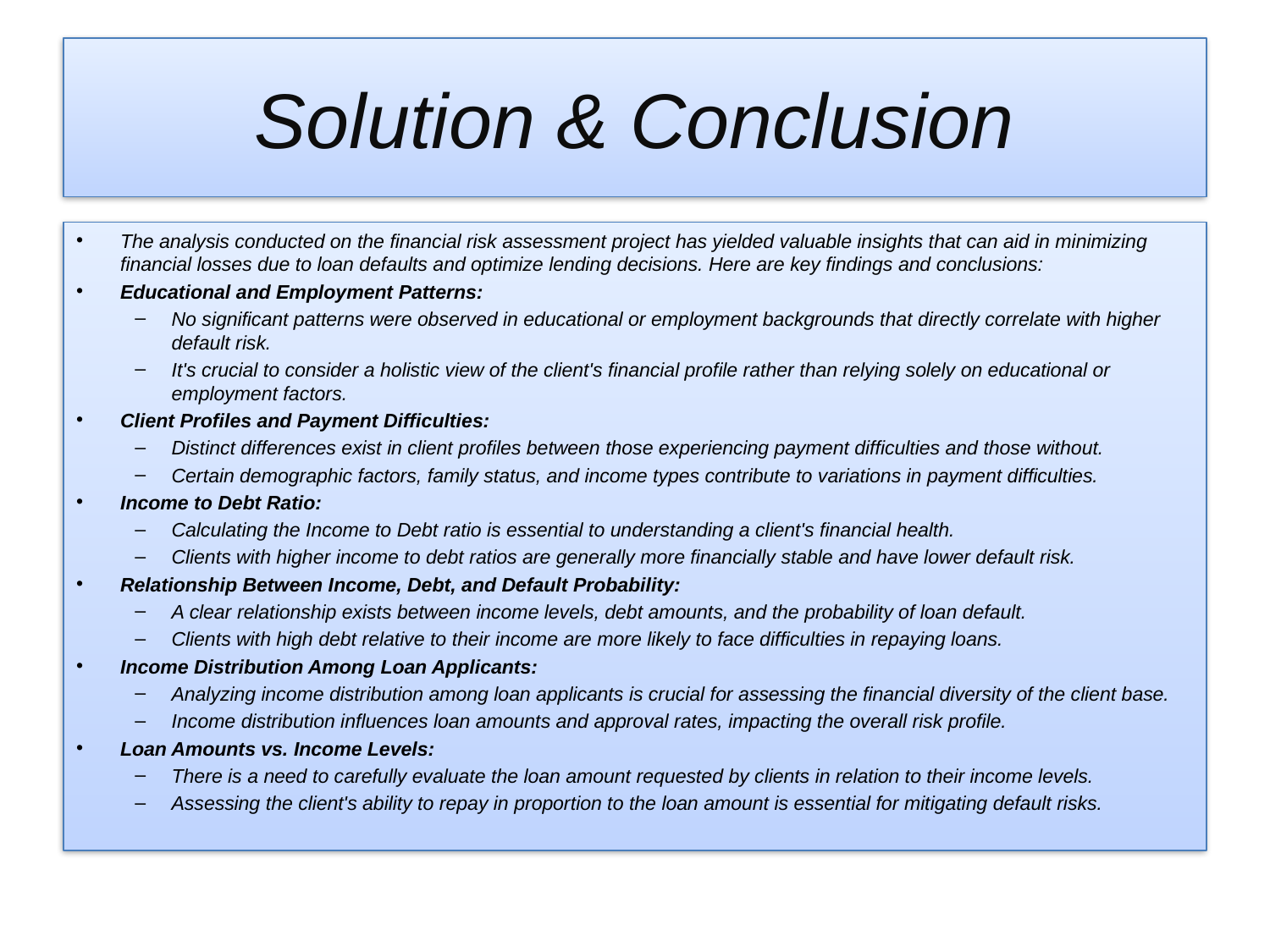

# Solution & Conclusion
The analysis conducted on the financial risk assessment project has yielded valuable insights that can aid in minimizing financial losses due to loan defaults and optimize lending decisions. Here are key findings and conclusions:
Educational and Employment Patterns:
No significant patterns were observed in educational or employment backgrounds that directly correlate with higher default risk.
It's crucial to consider a holistic view of the client's financial profile rather than relying solely on educational or employment factors.
Client Profiles and Payment Difficulties:
Distinct differences exist in client profiles between those experiencing payment difficulties and those without.
Certain demographic factors, family status, and income types contribute to variations in payment difficulties.
Income to Debt Ratio:
Calculating the Income to Debt ratio is essential to understanding a client's financial health.
Clients with higher income to debt ratios are generally more financially stable and have lower default risk.
Relationship Between Income, Debt, and Default Probability:
A clear relationship exists between income levels, debt amounts, and the probability of loan default.
Clients with high debt relative to their income are more likely to face difficulties in repaying loans.
Income Distribution Among Loan Applicants:
Analyzing income distribution among loan applicants is crucial for assessing the financial diversity of the client base.
Income distribution influences loan amounts and approval rates, impacting the overall risk profile.
Loan Amounts vs. Income Levels:
There is a need to carefully evaluate the loan amount requested by clients in relation to their income levels.
Assessing the client's ability to repay in proportion to the loan amount is essential for mitigating default risks.